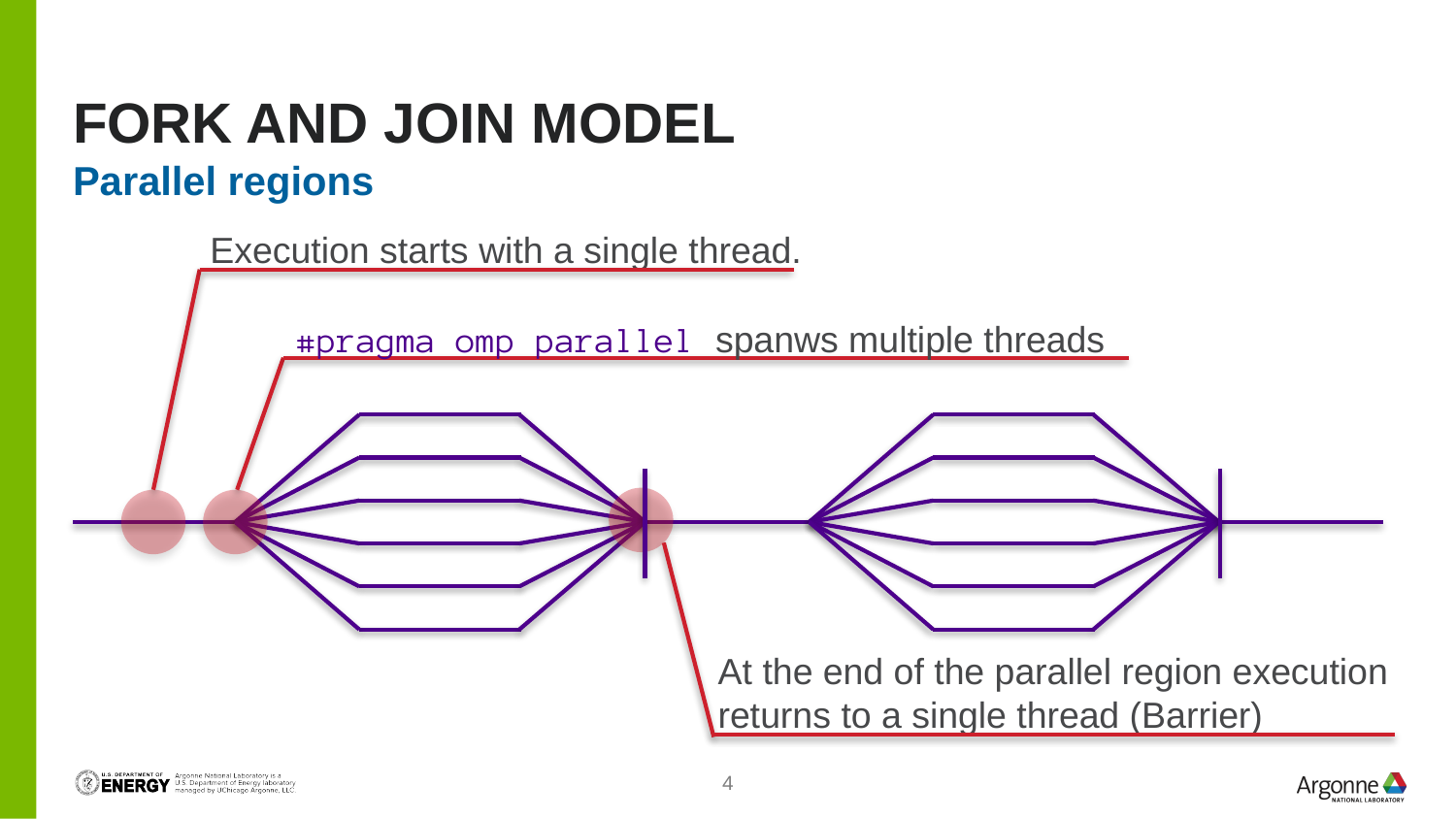

# FORK AND JOIN Model
Parallel regions
Execution starts with a single thread.

#pragma omp parallel spanws multiple threads

At the end of the parallel region execution returns to a single thread (Barrier)
4